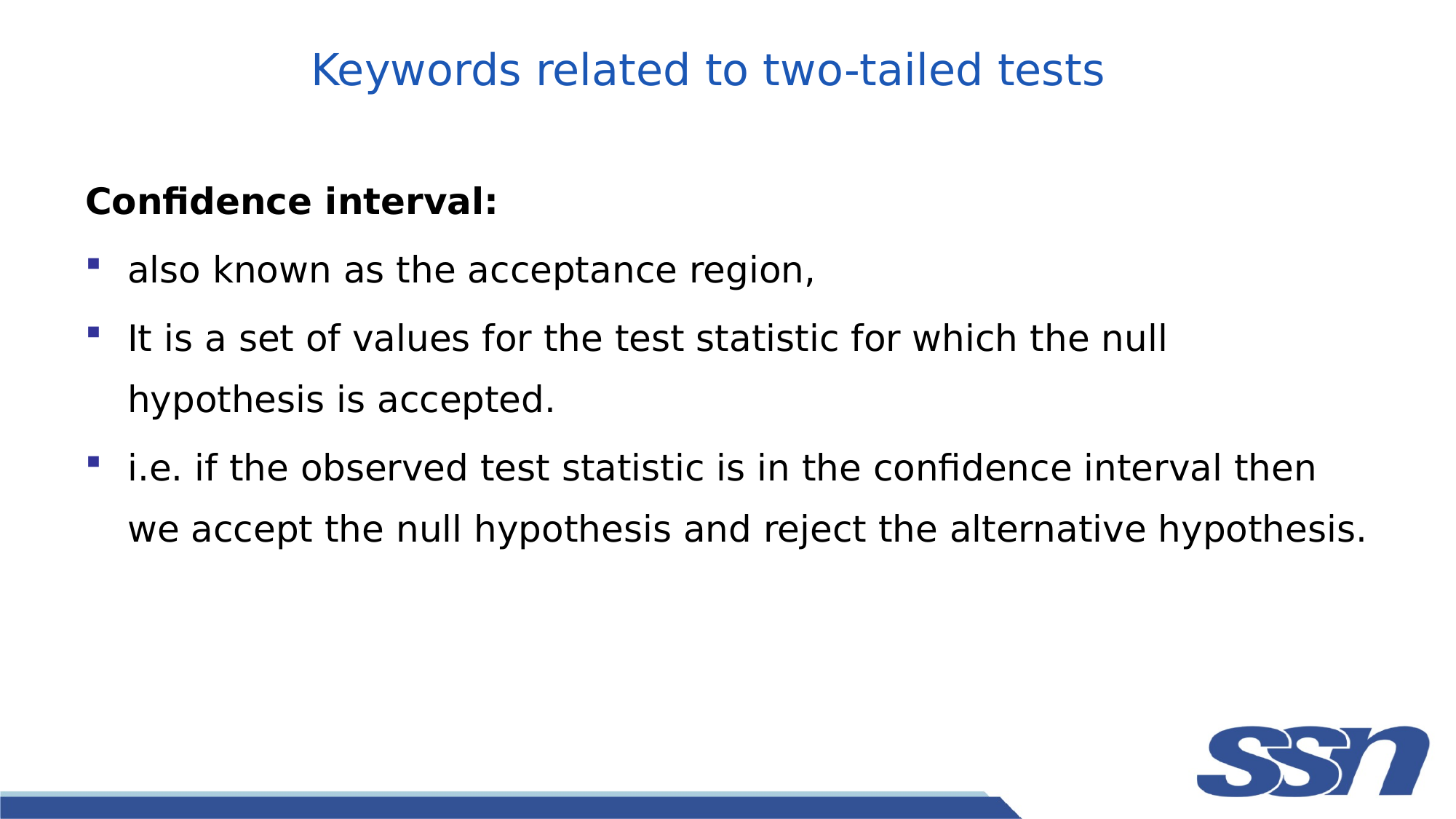

# Keywords related to two-tailed tests
Confidence interval:
also known as the acceptance region,
It is a set of values for the test statistic for which the null hypothesis is accepted.
i.e. if the observed test statistic is in the confidence interval then we accept the null hypothesis and reject the alternative hypothesis.